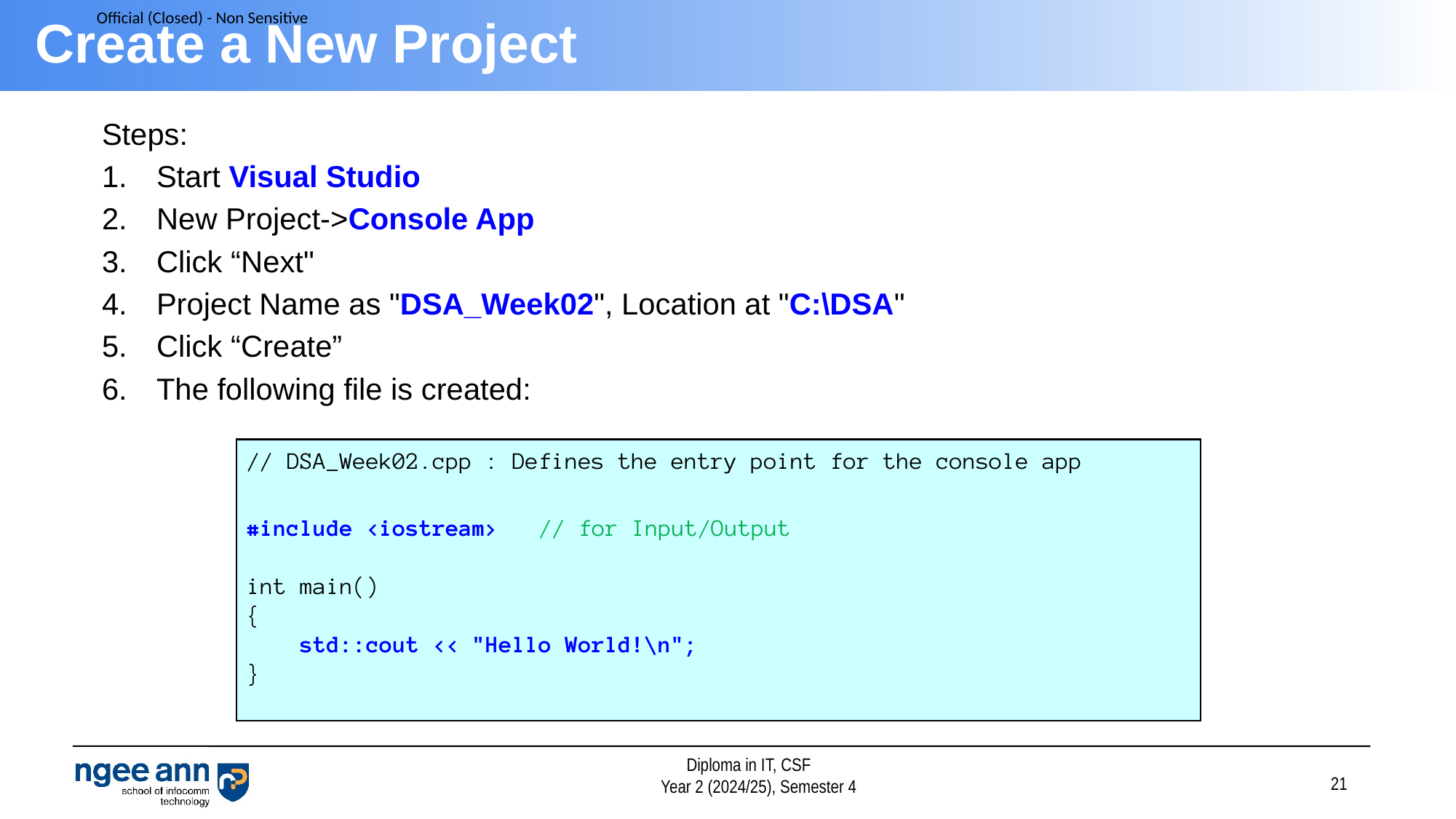

# Create a New Project
Steps:
Start Visual Studio
New Project->Console App
Click “Next"
Project Name as "DSA_Week02", Location at "C:\DSA"
Click “Create”
The following file is created:
// DSA_Week02.cpp : Defines the entry point for the console app

#include <iostream>   // for Input/Output

int main()
{
    std::cout << "Hello World!\n";
}